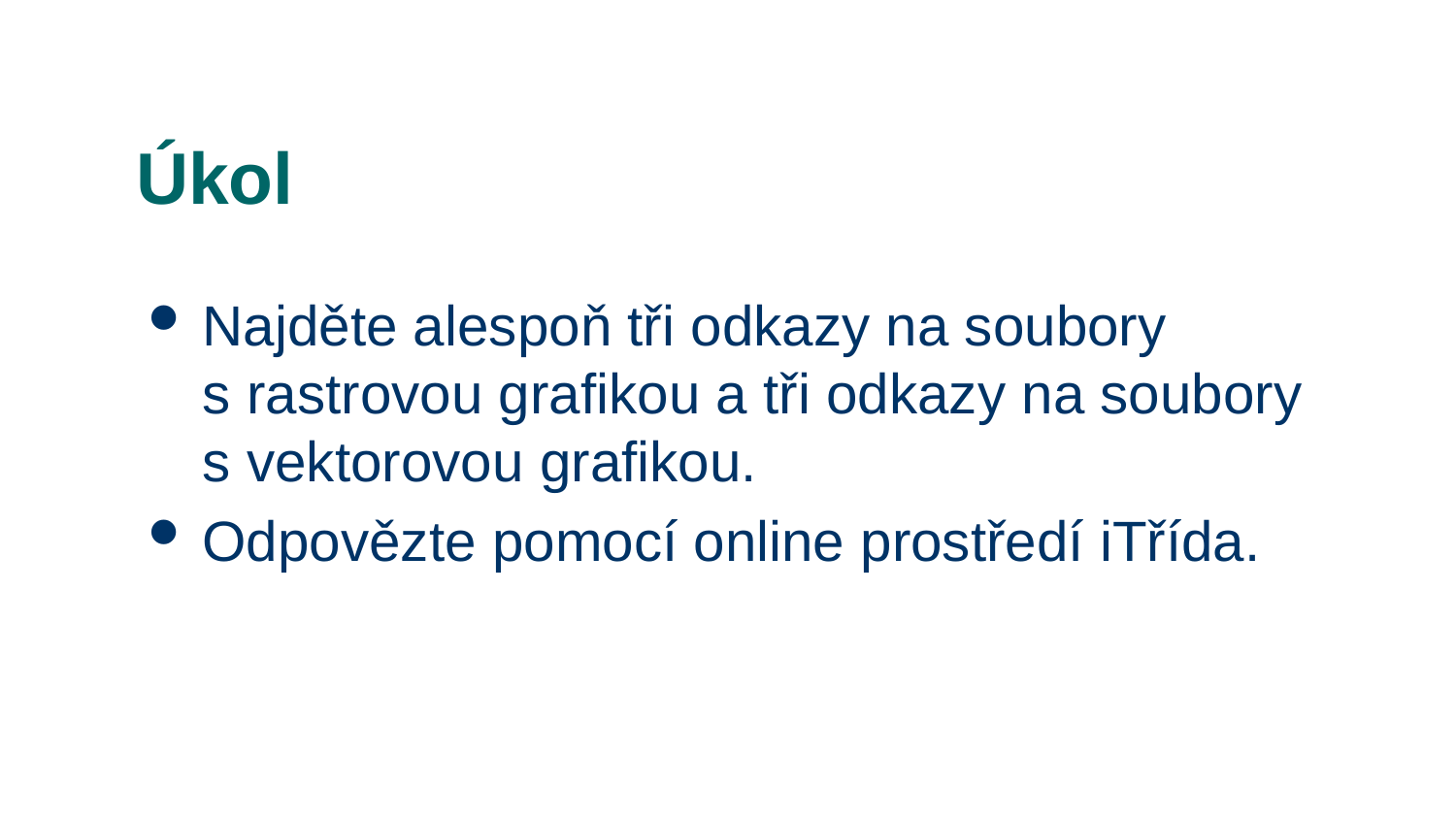

# Úkol
Najděte alespoň tři odkazy na soubory
s rastrovou grafikou a tři odkazy na soubory s vektorovou grafikou.
Odpovězte pomocí online prostředí iTřída.